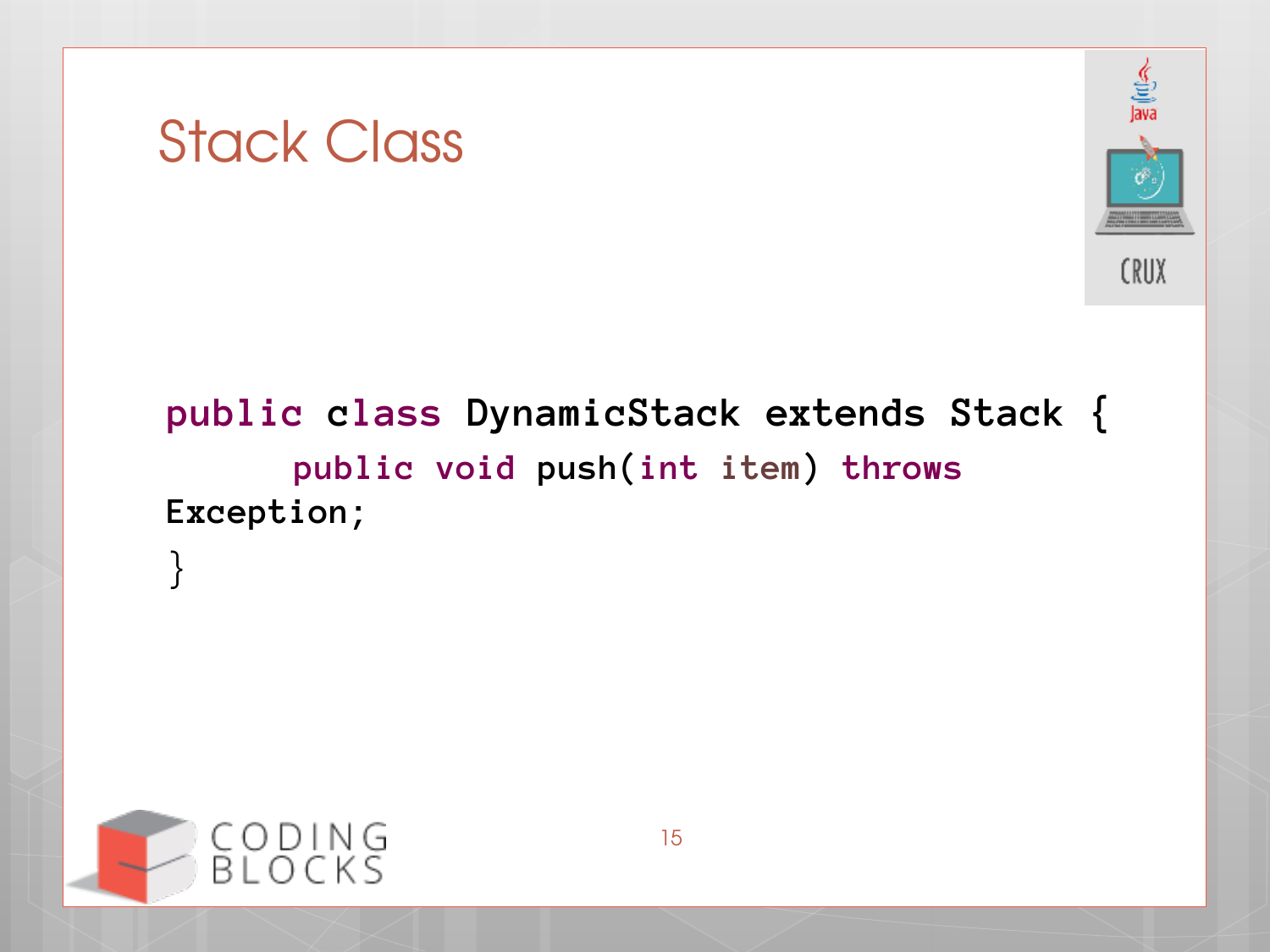

# Stack Class

public class DynamicStack extends Stack {
	public void push(int item) throws	Exception;
}

15